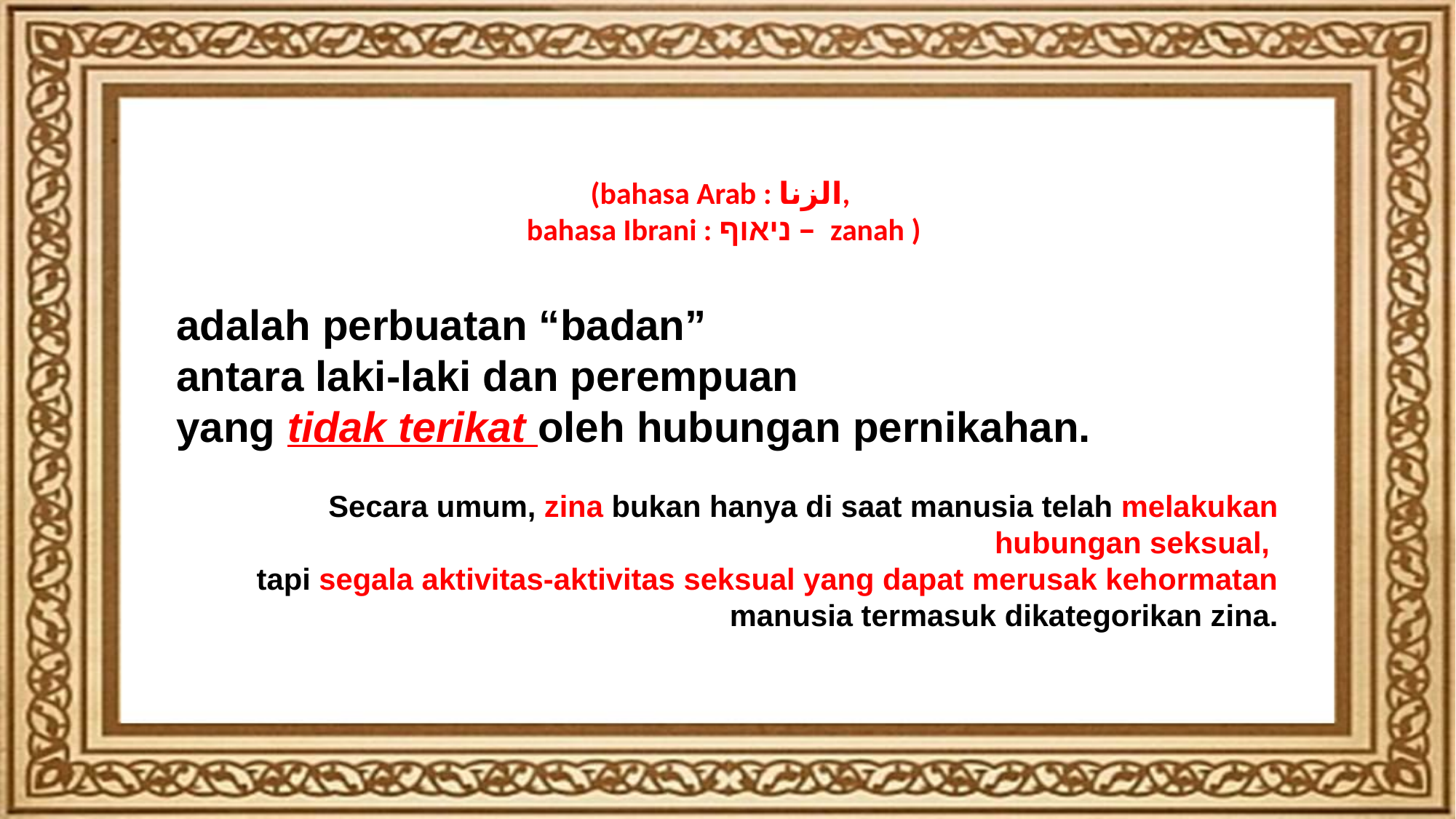

(bahasa Arab : الزنا,
bahasa Ibrani : ניאוף –  zanah )

adalah perbuatan “badan”
antara laki-laki dan perempuan
yang tidak terikat oleh hubungan pernikahan.

Secara umum, zina bukan hanya di saat manusia telah melakukan hubungan seksual,
tapi segala aktivitas-aktivitas seksual yang dapat merusak kehormatan manusia termasuk dikategorikan zina.